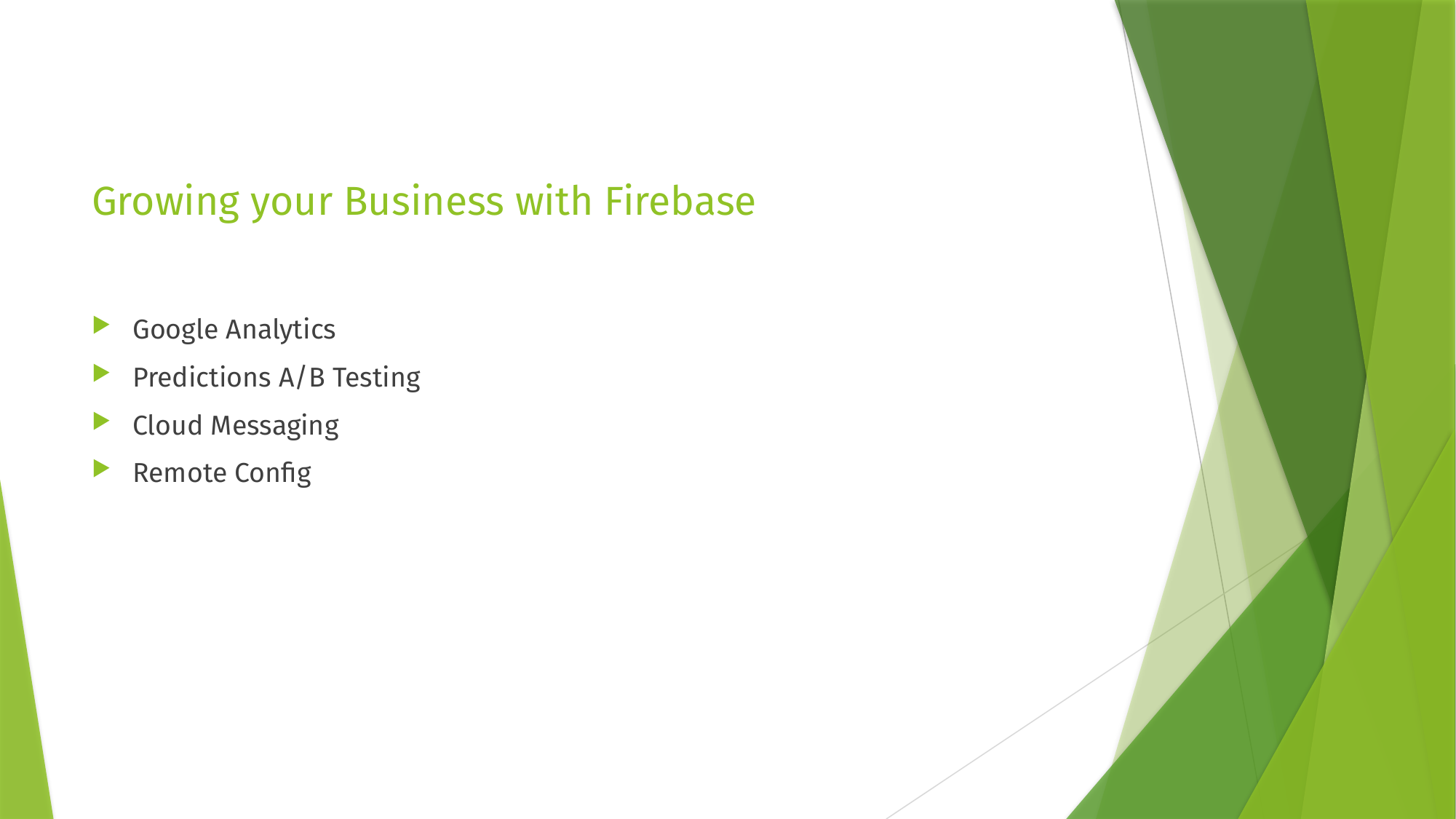

# Growing your Business with Firebase

Google Analytics
Predictions A/B Testing
Cloud Messaging
Remote Config